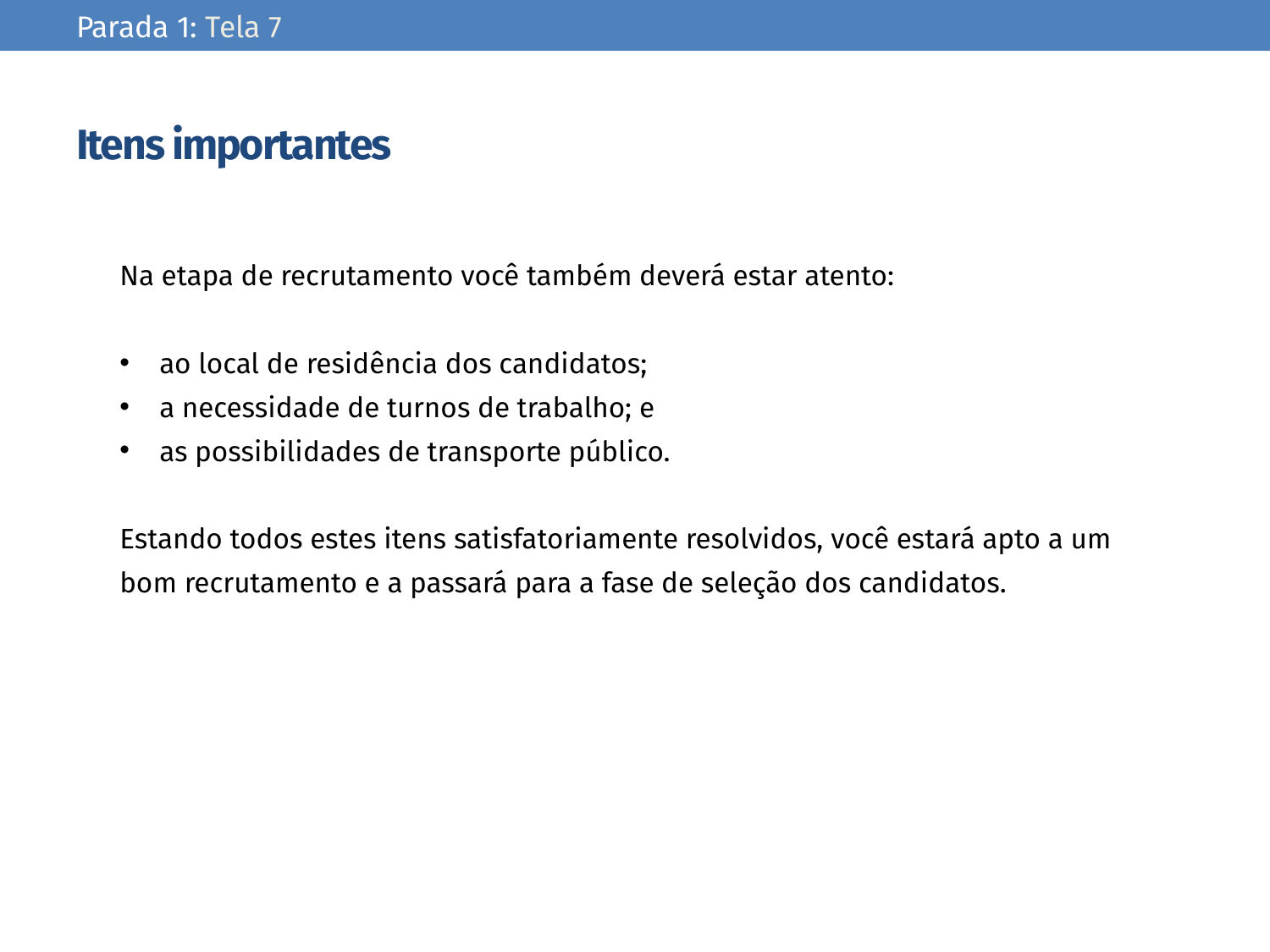

Parada 1: Tela 7
# Itens importantes
Na etapa de recrutamento você também deverá estar atento:

ao local de residência dos candidatos;
a necessidade de turnos de trabalho; e
as possibilidades de transporte público.

Estando todos estes itens satisfatoriamente resolvidos, você estará apto a um bom recrutamento e a passará para a fase de seleção dos candidatos.